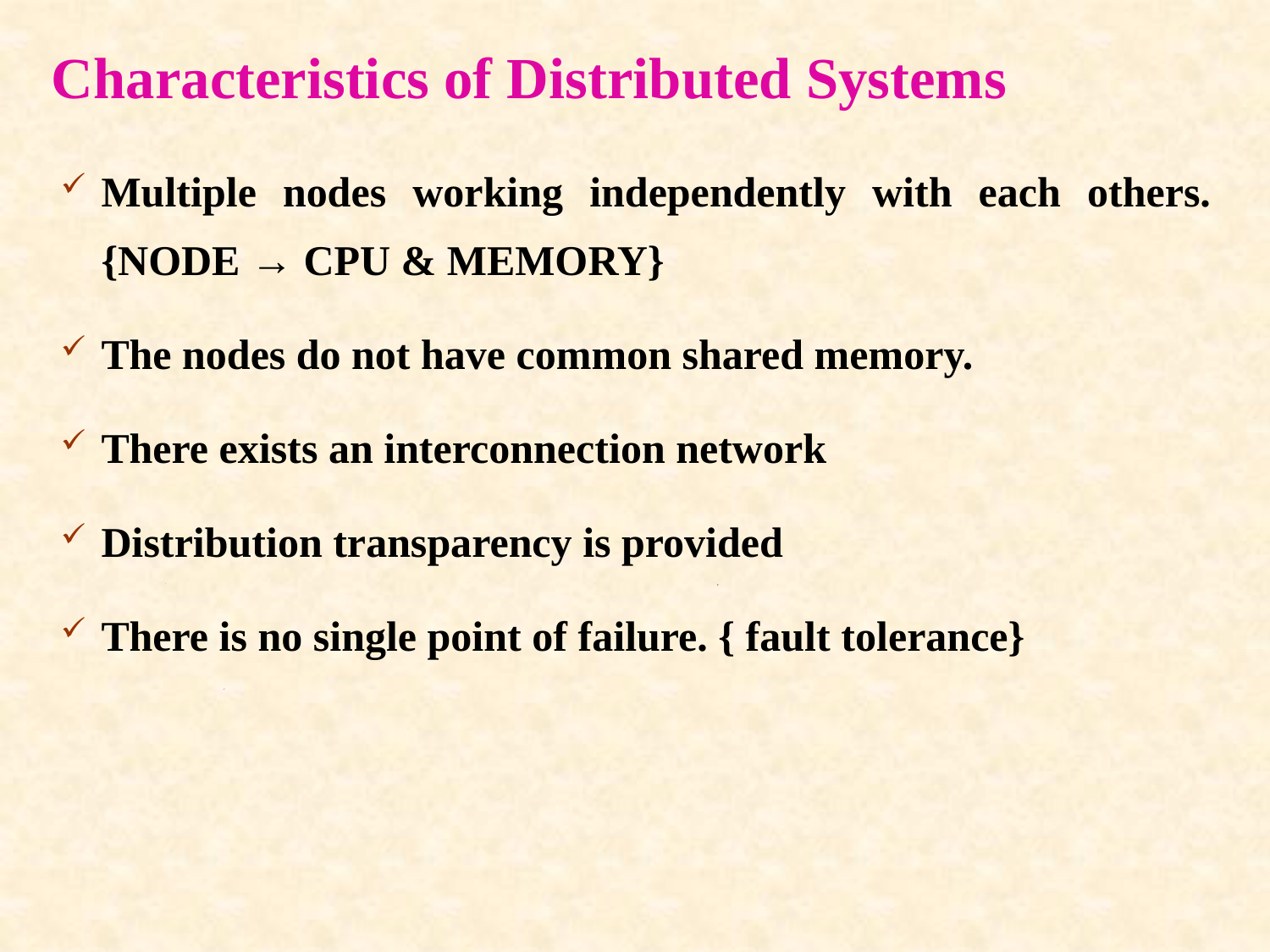

# Characteristics of Distributed Systems
Multiple nodes working independently with each others. {NODE → CPU & MEMORY}
The nodes do not have common shared memory.
There exists an interconnection network
Distribution transparency is provided
There is no single point of failure. { fault tolerance}